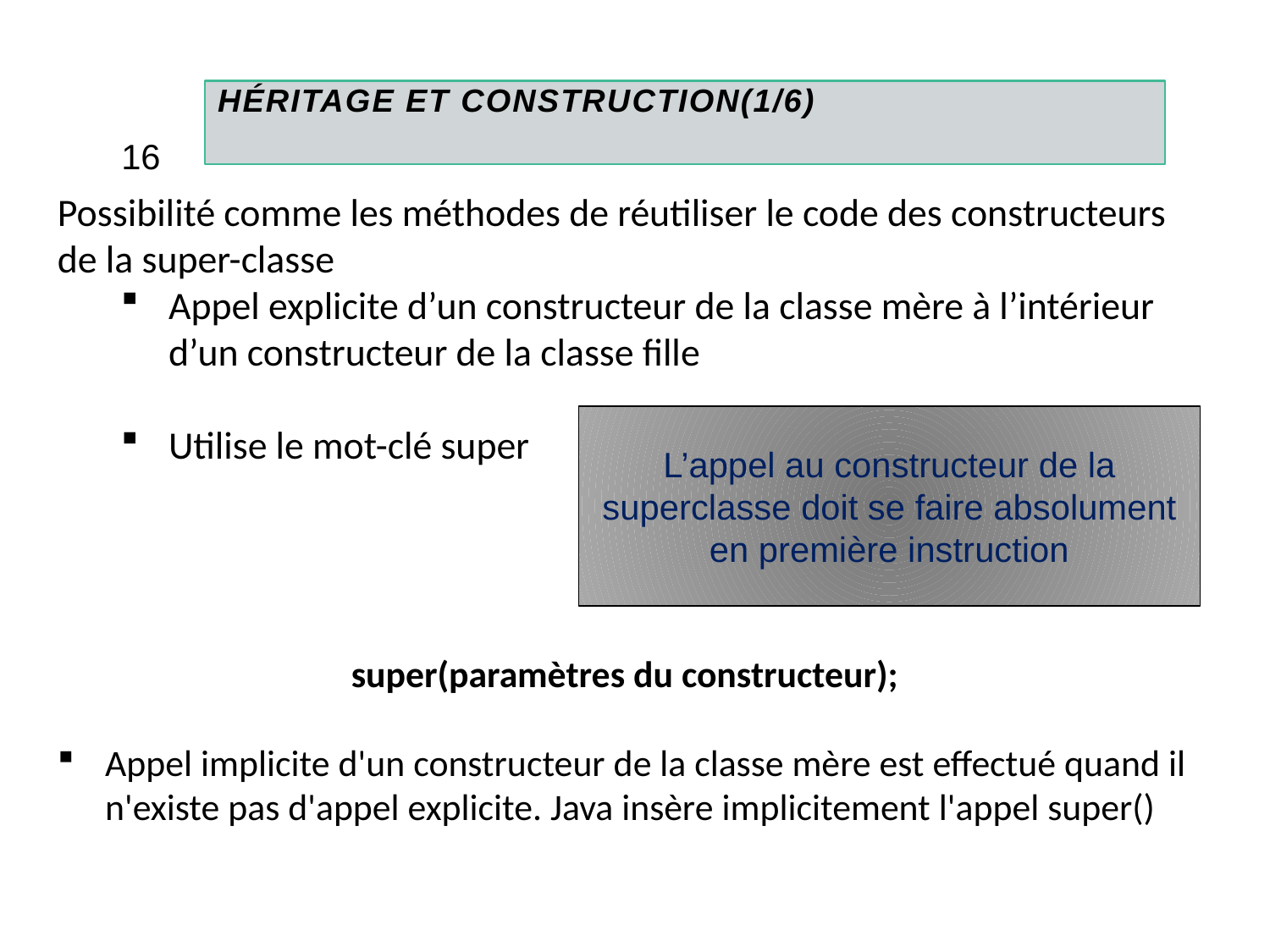

# Héritage et construction(1/6)
16
Possibilité comme les méthodes de réutiliser le code des constructeurs de la super-classe
Appel explicite d’un constructeur de la classe mère à l’intérieur d’un constructeur de la classe fille

Utilise le mot-clé super

super(paramètres du constructeur);

Appel implicite d'un constructeur de la classe mère est effectué quand il n'existe pas d'appel explicite. Java insère implicitement l'appel super()

L’appel au constructeur de la superclasse doit se faire absolument en première instruction
16